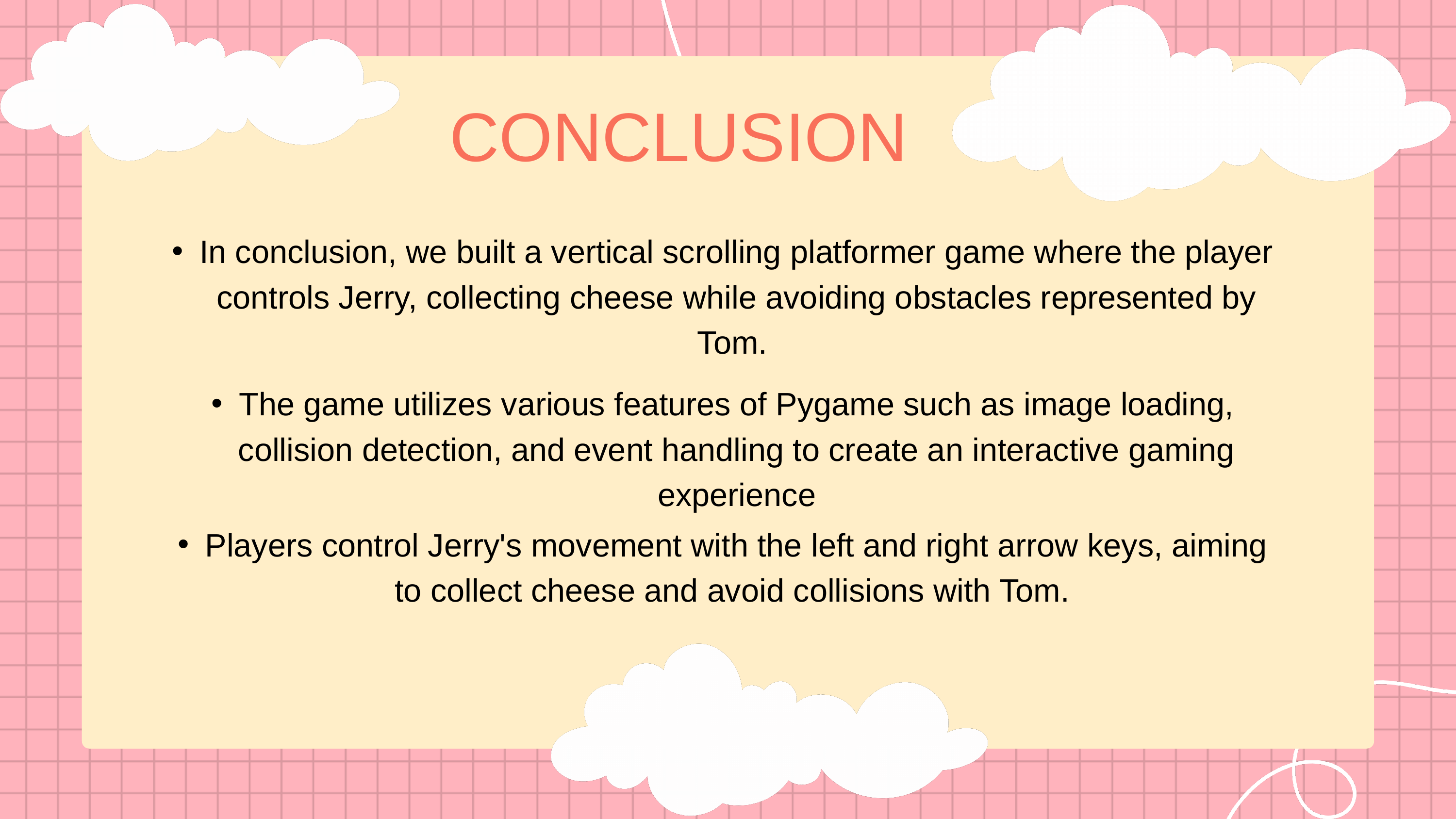

CONCLUSION
In conclusion, we built a vertical scrolling platformer game where the player controls Jerry, collecting cheese while avoiding obstacles represented by Tom.
The game utilizes various features of Pygame such as image loading, collision detection, and event handling to create an interactive gaming experience

Players control Jerry's movement with the left and right arrow keys, aiming to collect cheese and avoid collisions with Tom.